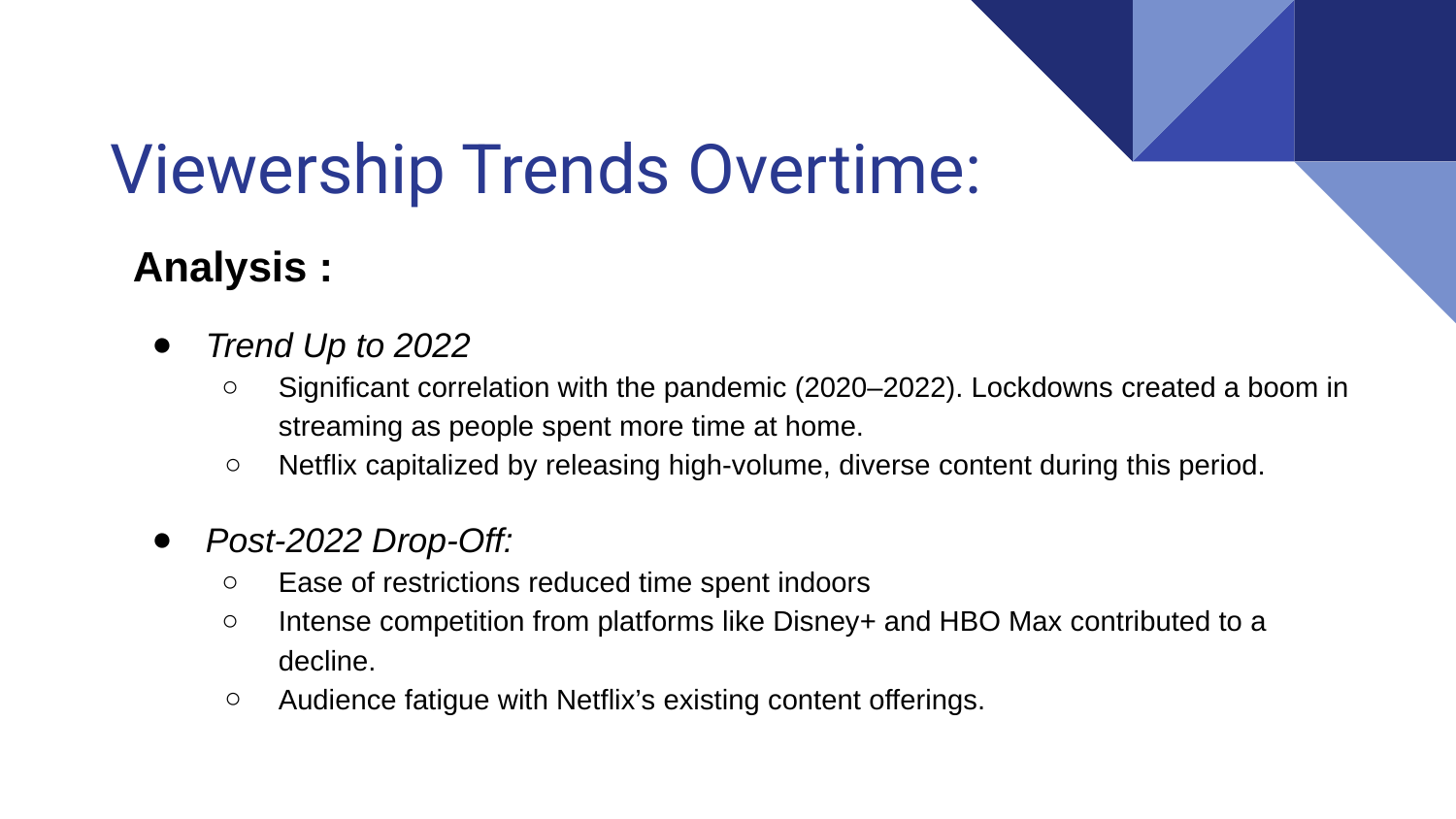

# Viewership Trends Overtime:
Analysis :
Trend Up to 2022
Significant correlation with the pandemic (2020–2022). Lockdowns created a boom in streaming as people spent more time at home.
Netflix capitalized by releasing high-volume, diverse content during this period.
Post-2022 Drop-Off:
Ease of restrictions reduced time spent indoors
Intense competition from platforms like Disney+ and HBO Max contributed to a decline.
Audience fatigue with Netflix’s existing content offerings.